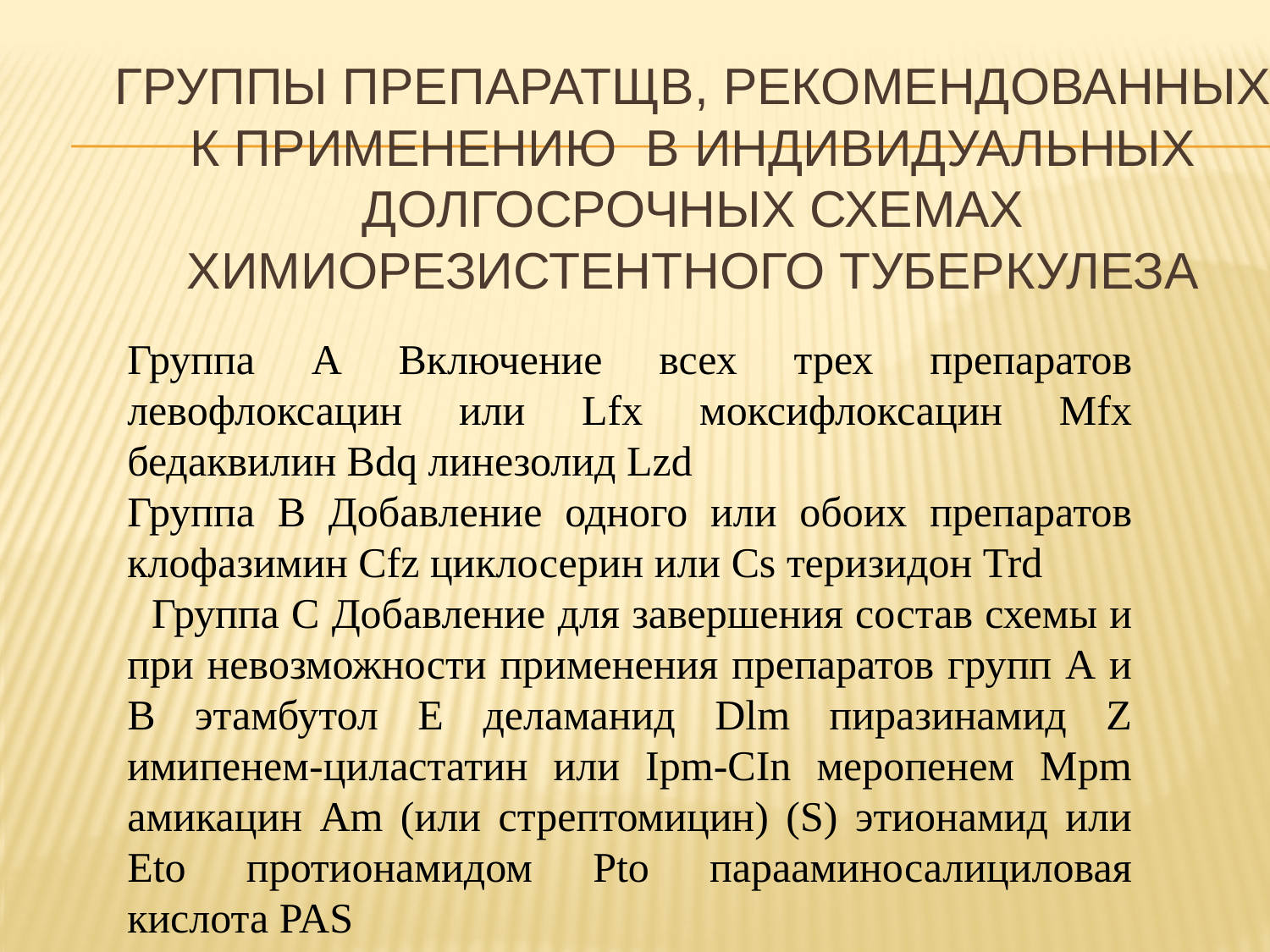

# ГрупПЫ препаратЩв, рекомендованНЫх К ПРИМЕНЕНИЮ  В индивидуальных долгосрочных схемах химиорезистентного туберкулеза
Группа А Включение всех трех препаратов левофлоксацин или Lfx моксифлоксацин Mfx бедаквилин Bdq линезолид Lzd
Группа B Добавление одного или обоих препаратов клофазимин Cfz циклосерин или Cs теризидон Trd
  Группа С Добавление для завершения состав схемы и при невозможности применения препаратов групп А и B этамбутол E деламанид Dlm пиразинамид Z имипенем-циластатин или Ipm-CIn меропенем Mpm амикацин Am (или стрептомицин) (S) этионамид или Eto протионамидом Pto парааминосалициловая кислота PAS